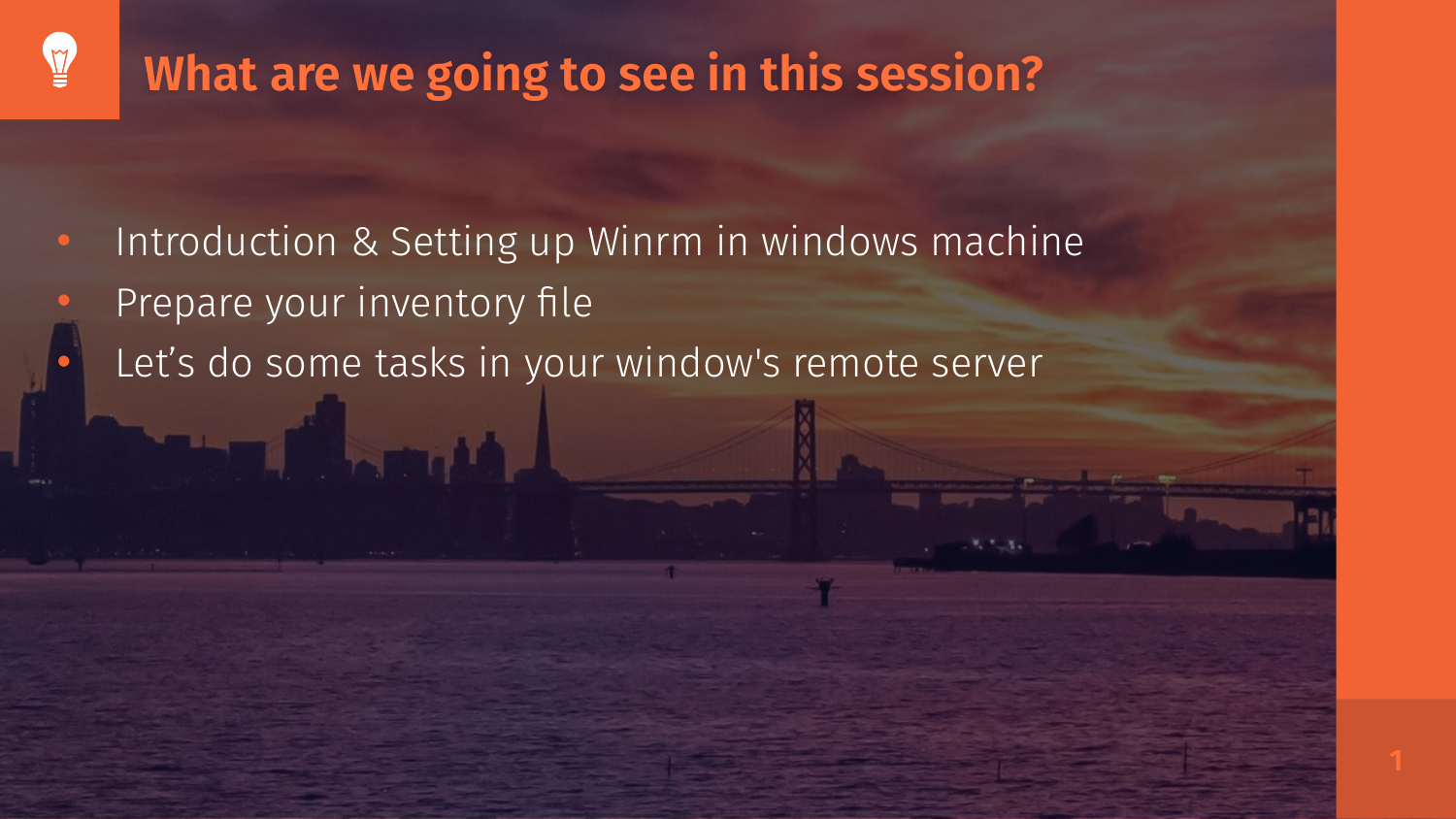

What are we going to see in this session?

Introduction & Setting up Winrm in windows machine
Prepare your inventory file
Let’s do some tasks in your window's remote server

1